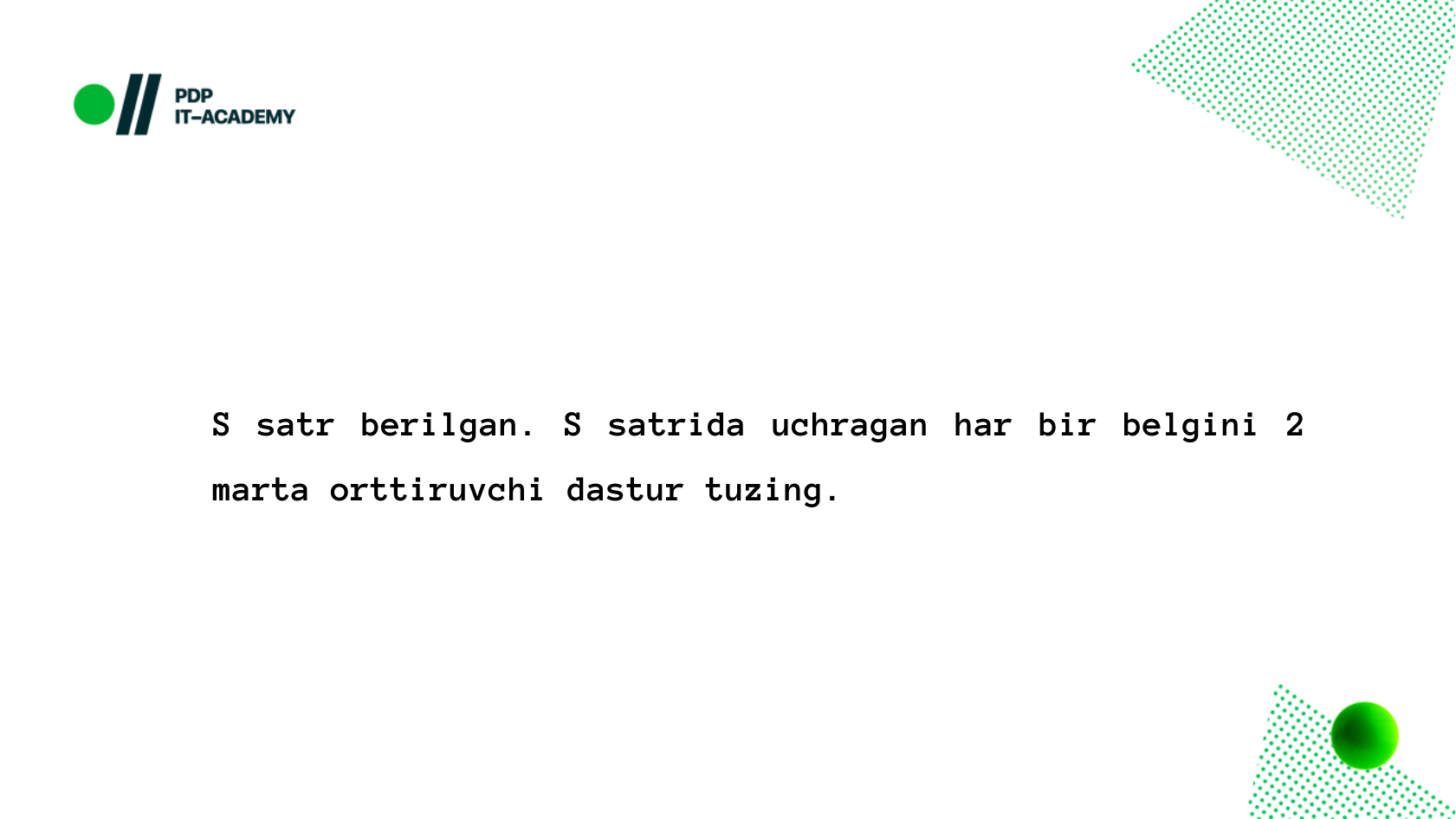

S satr berilgan. S satrida uchragan har bir belgini 2 marta orttiruvchi dastur tuzing.